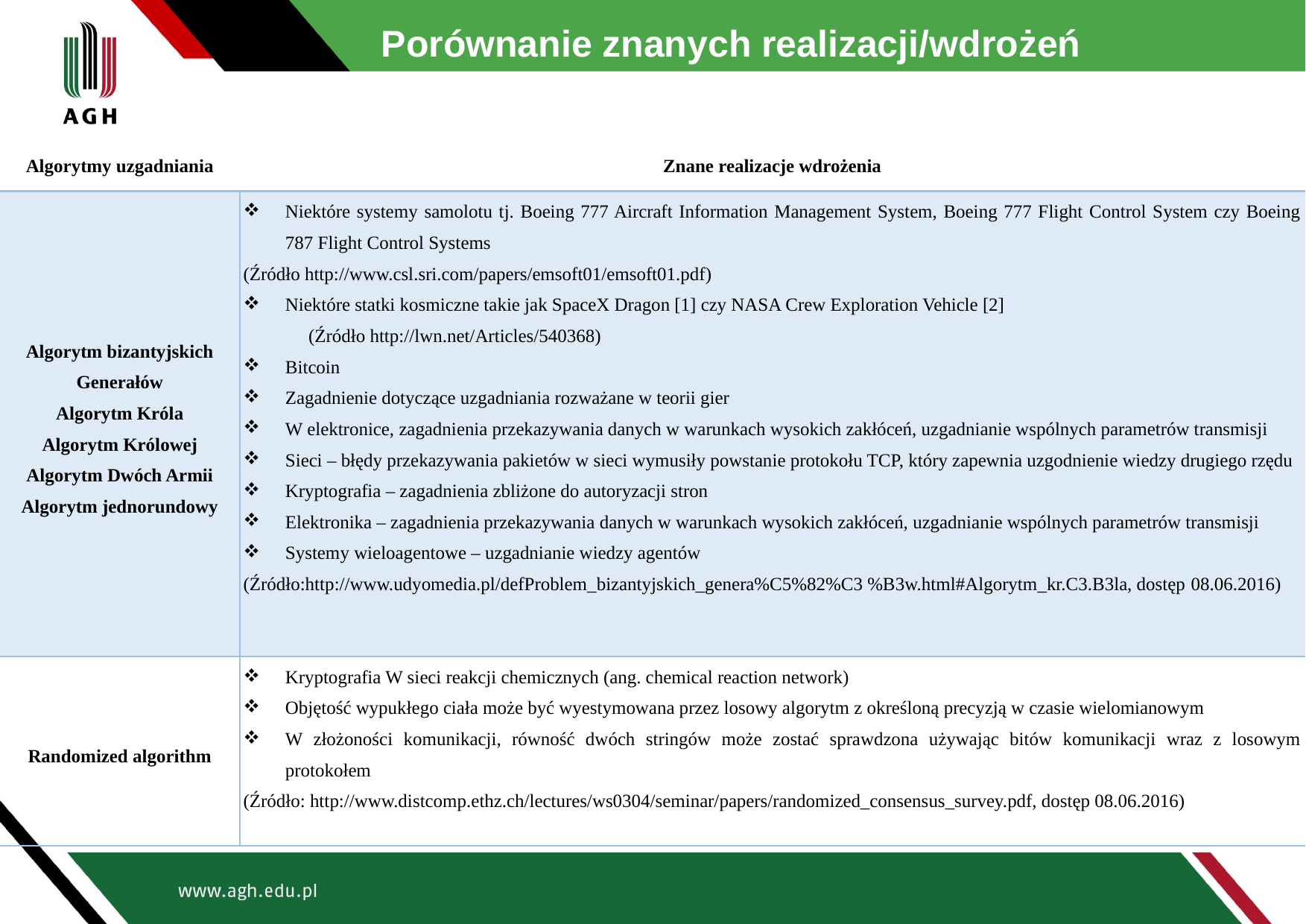

# Porównanie znanych realizacji/wdrożeń
| Algorytmy uzgadniania | Znane realizacje wdrożenia |
| --- | --- |
| Algorytm bizantyjskich Generałów Algorytm Króla Algorytm Królowej Algorytm Dwóch Armii Algorytm jednorundowy | Niektóre systemy samolotu tj. Boeing 777 Aircraft Information Management System, Boeing 777 Flight Control System czy Boeing 787 Flight Control Systems (Źródło http://www.csl.sri.com/papers/emsoft01/emsoft01.pdf) Niektóre statki kosmiczne takie jak SpaceX Dragon [1] czy NASA Crew Exploration Vehicle [2] (Źródło http://lwn.net/Articles/540368) Bitcoin Zagadnienie dotyczące uzgadniania rozważane w teorii gier W elektronice, zagadnienia przekazywania danych w warunkach wysokich zakłóceń, uzgadnianie wspólnych parametrów transmisji Sieci – błędy przekazywania pakietów w sieci wymusiły powstanie protokołu TCP, który zapewnia uzgodnienie wiedzy drugiego rzędu Kryptografia – zagadnienia zbliżone do autoryzacji stron Elektronika – zagadnienia przekazywania danych w warunkach wysokich zakłóceń, uzgadnianie wspólnych parametrów transmisji Systemy wieloagentowe – uzgadnianie wiedzy agentów (Źródło:http://www.udyomedia.pl/defProblem\_bizantyjskich\_genera%C5%82%C3 %B3w.html#Algorytm\_kr.C3.B3la, dostęp 08.06.2016) |
| Randomized algorithm | Kryptografia W sieci reakcji chemicznych (ang. chemical reaction network) Objętość wypukłego ciała może być wyestymowana przez losowy algorytm z określoną precyzją w czasie wielomianowym W złożoności komunikacji, równość dwóch stringów może zostać sprawdzona używając bitów komunikacji wraz z losowym protokołem (Źródło: http://www.distcomp.ethz.ch/lectures/ws0304/seminar/papers/randomized\_consensus\_survey.pdf, dostęp 08.06.2016) |